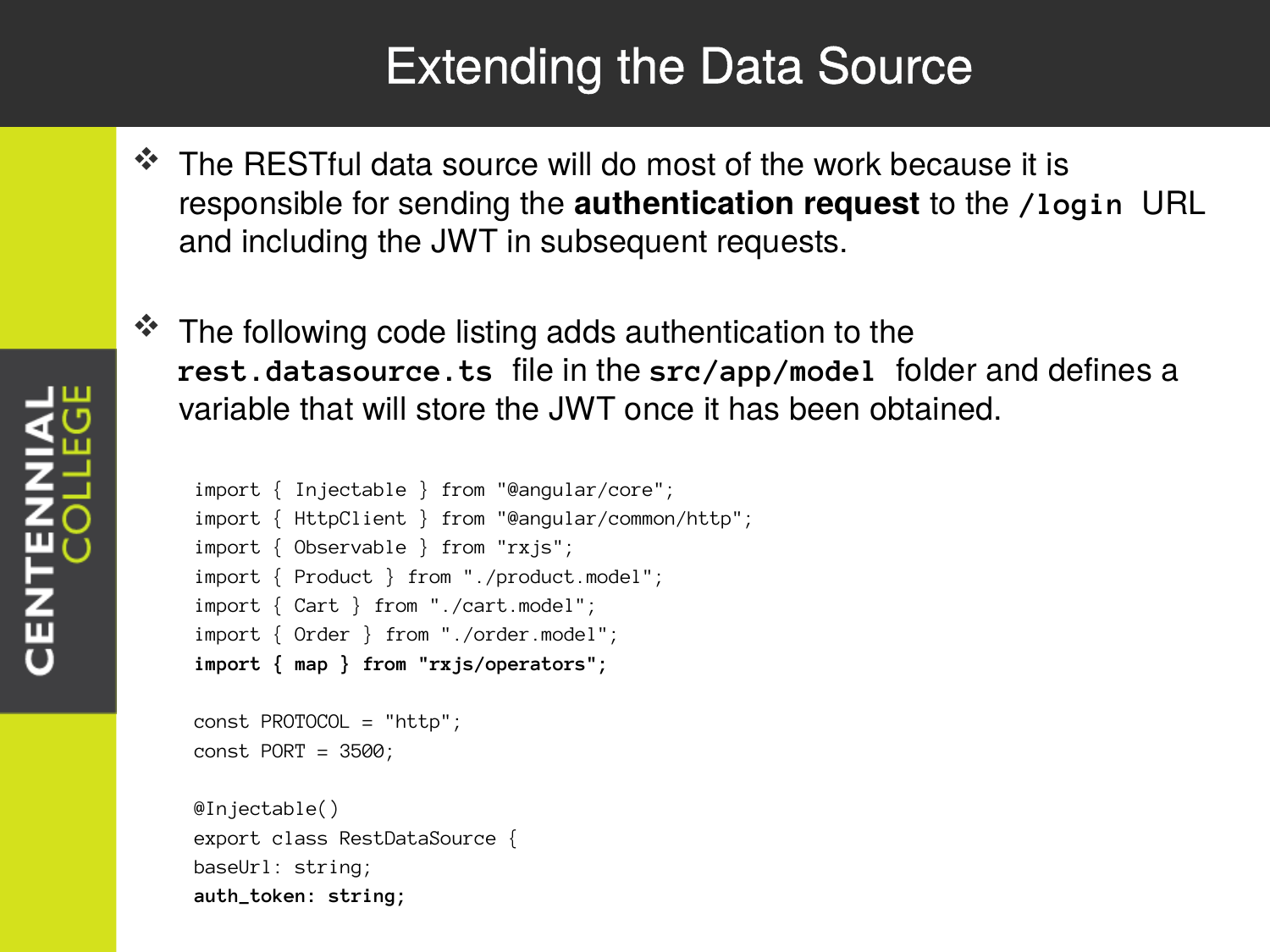

# Extending the Data Source
The RESTful data source will do most of the work because it is responsible for sending the authentication request to the /login URL and including the JWT in subsequent requests.

The following code listing adds authentication to the rest.datasource.ts file in the src/app/model folder and defines a variable that will store the JWT once it has been obtained.

import { Injectable } from "@angular/core";
import { HttpClient } from "@angular/common/http";
import { Observable } from "rxjs";
import { Product } from "./product.model";
import { Cart } from "./cart.model";
import { Order } from "./order.model";
import { map } from "rxjs/operators";

const PROTOCOL = "http";
const PORT = 3500;

@Injectable()
export class RestDataSource {
baseUrl: string;
auth_token: string;